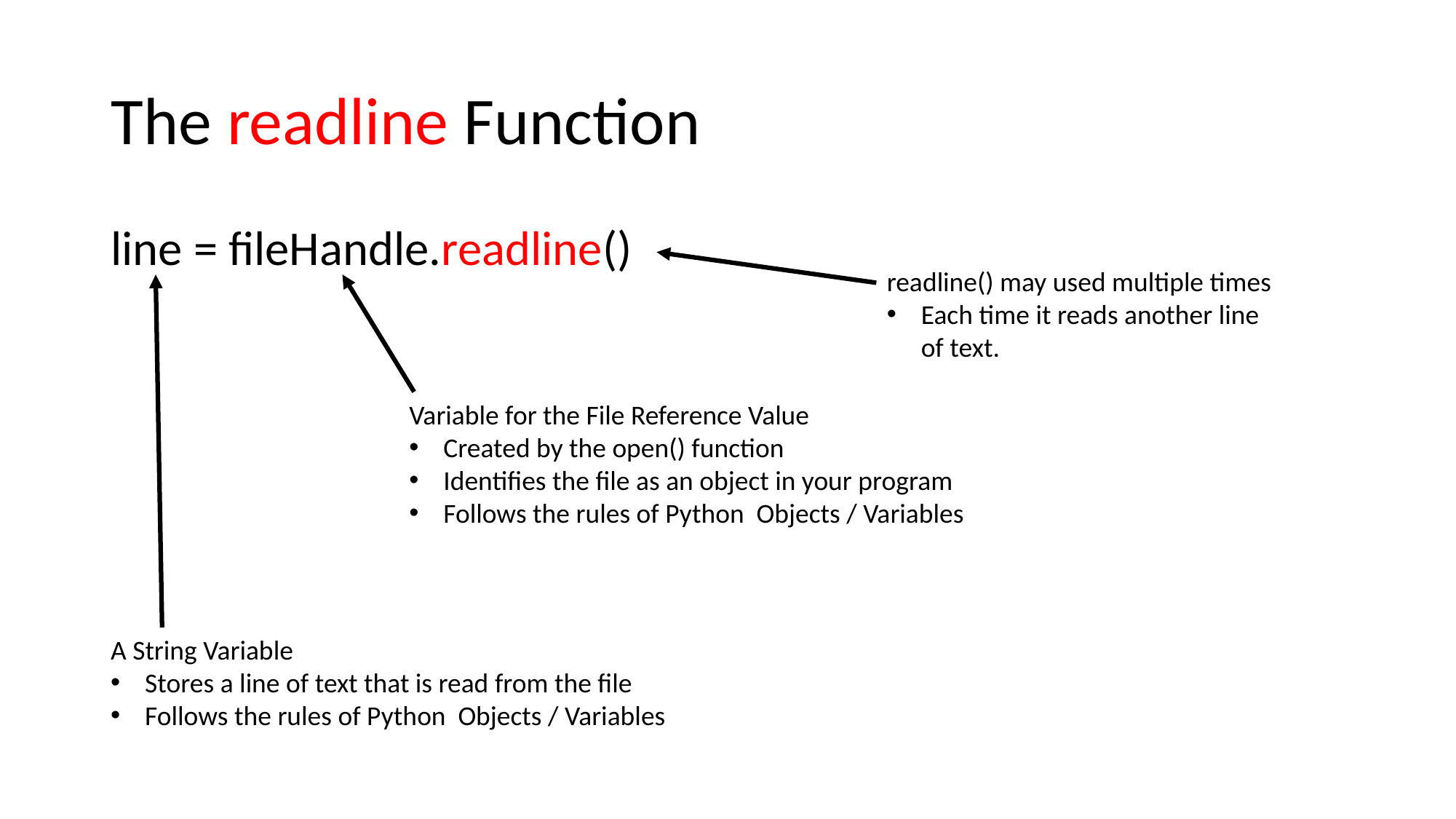

# The readline Function
line = fileHandle.readline()

readline() may used multiple times
Each time it reads another line of text.
Variable for the File Reference Value
Created by the open() function
Identifies the file as an object in your program
Follows the rules of Python  Objects / Variables
A String Variable
Stores a line of text that is read from the file
Follows the rules of Python  Objects / Variables